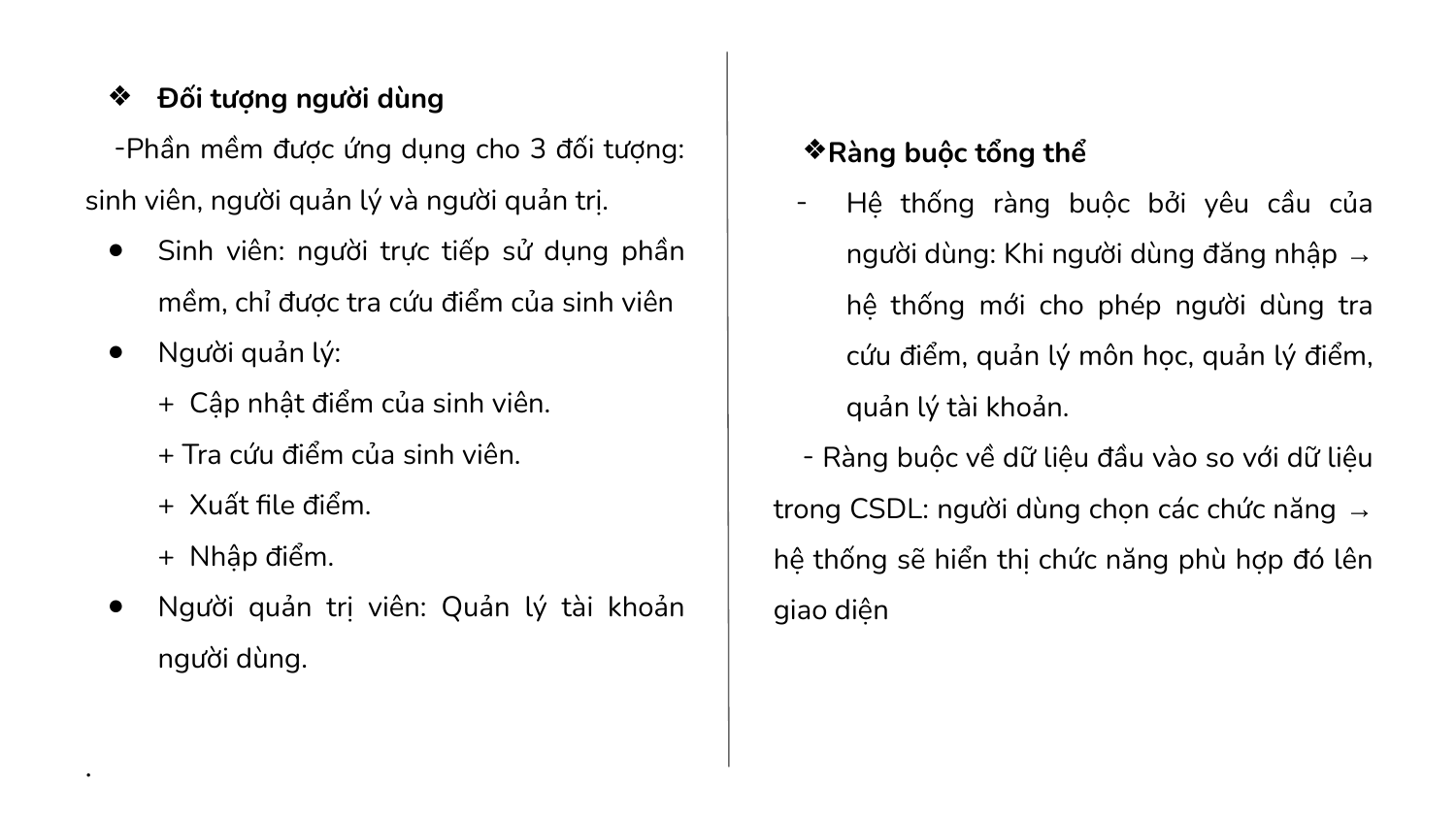

Đối tượng người dùng
Phần mềm được ứng dụng cho 3 đối tượng: sinh viên, người quản lý và người quản trị.
Sinh viên: người trực tiếp sử dụng phần mềm, chỉ được tra cứu điểm của sinh viên
Người quản lý:
+  Cập nhật điểm của sinh viên.
+ Tra cứu điểm của sinh viên.
+  Xuất file điểm.
+  Nhập điểm.
Người quản trị viên: Quản lý tài khoản người dùng.

.

Ràng buộc tổng thể
Hệ thống ràng buộc bởi yêu cầu của người dùng: Khi người dùng đăng nhập → hệ thống mới cho phép người dùng tra cứu điểm, quản lý môn học, quản lý điểm, quản lý tài khoản.
 Ràng buộc về dữ liệu đầu vào so với dữ liệu trong CSDL: người dùng chọn các chức năng → hệ thống sẽ hiển thị chức năng phù hợp đó lên giao diện